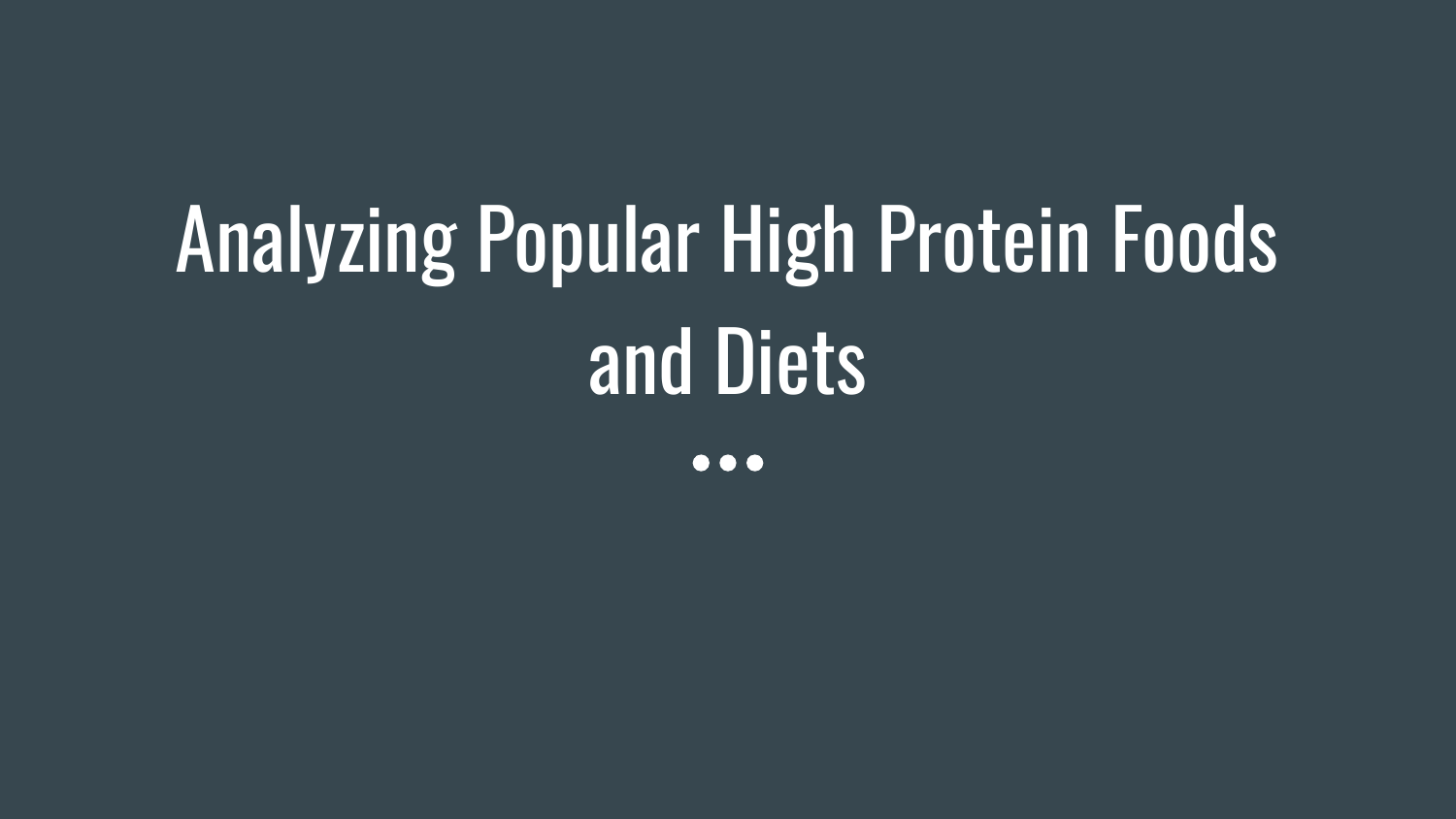

# Analyzing Popular High Protein Foods and Diets